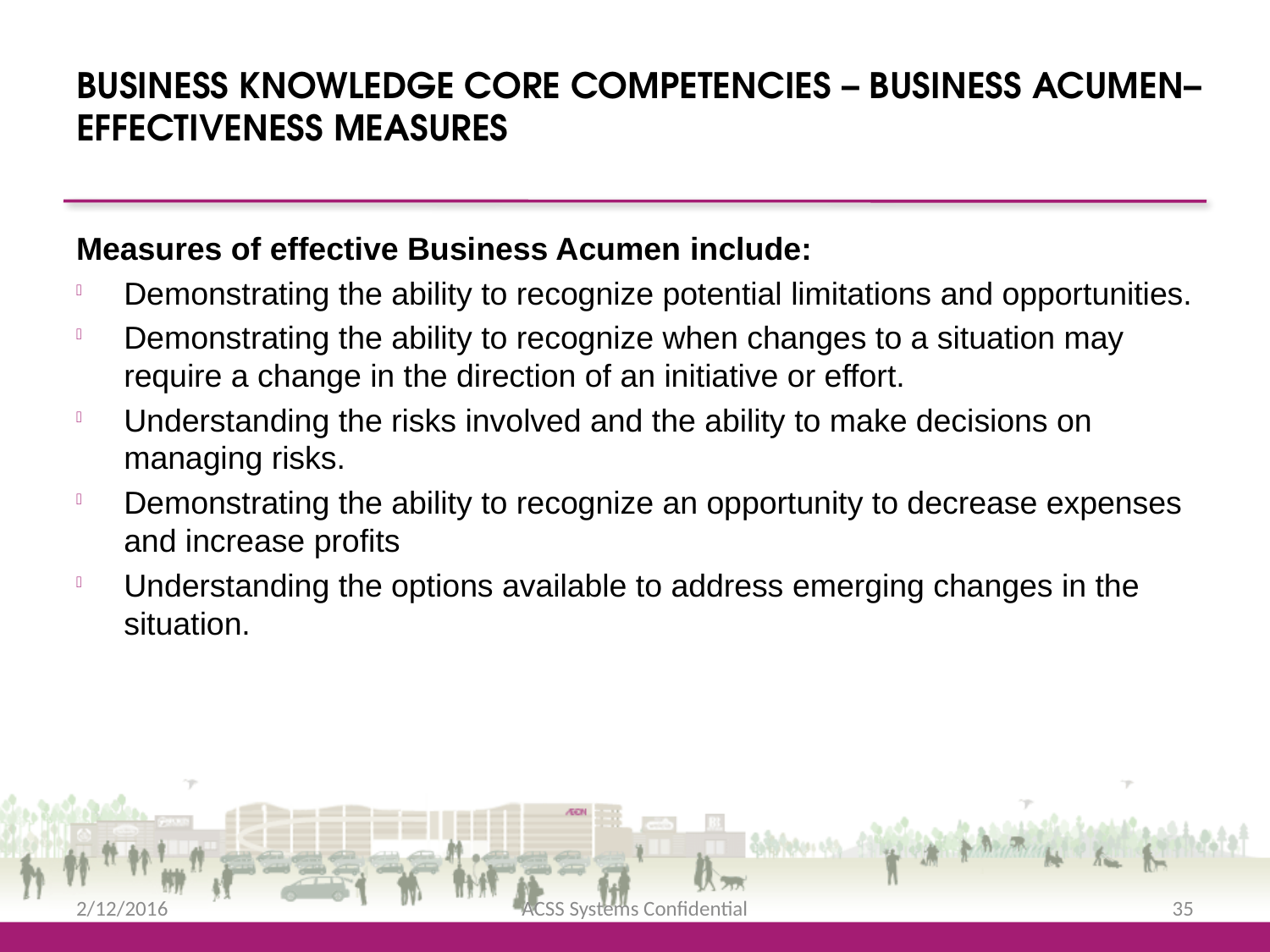

Business Knowledge Core Competencies – Business Acumen– Effectiveness measures
Measures of effective Business Acumen include:
Demonstrating the ability to recognize potential limitations and opportunities.
Demonstrating the ability to recognize when changes to a situation may require a change in the direction of an initiative or effort.
Understanding the risks involved and the ability to make decisions on managing risks.
Demonstrating the ability to recognize an opportunity to decrease expenses and increase profits
Understanding the options available to address emerging changes in the situation.
2/12/2016
ACSS Systems Confidential
35